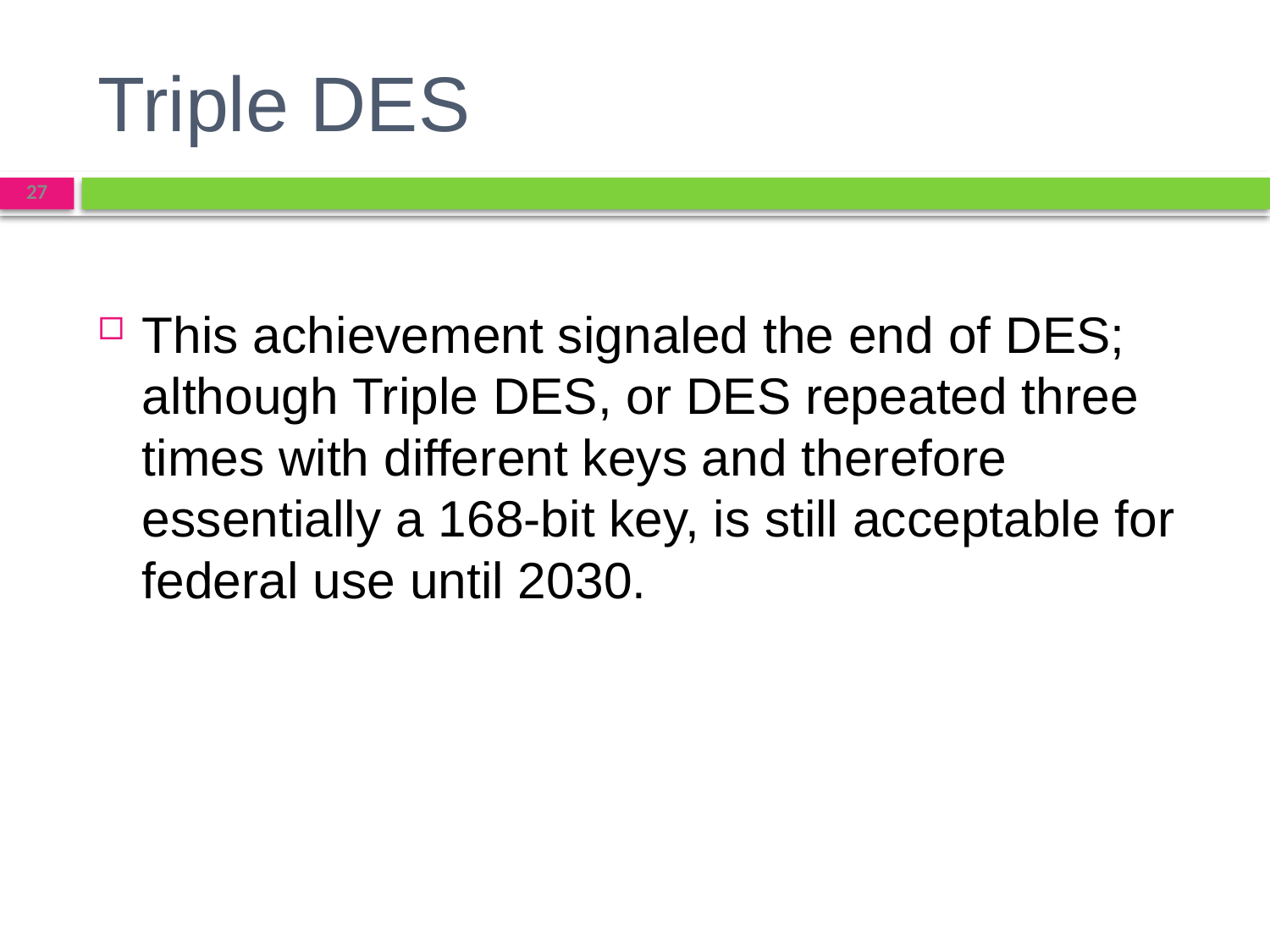

# Triple DES
27

This achievement signaled the end of DES; although Triple DES, or DES repeated three times with different keys and therefore essentially a 168-bit key, is still acceptable for federal use until 2030.